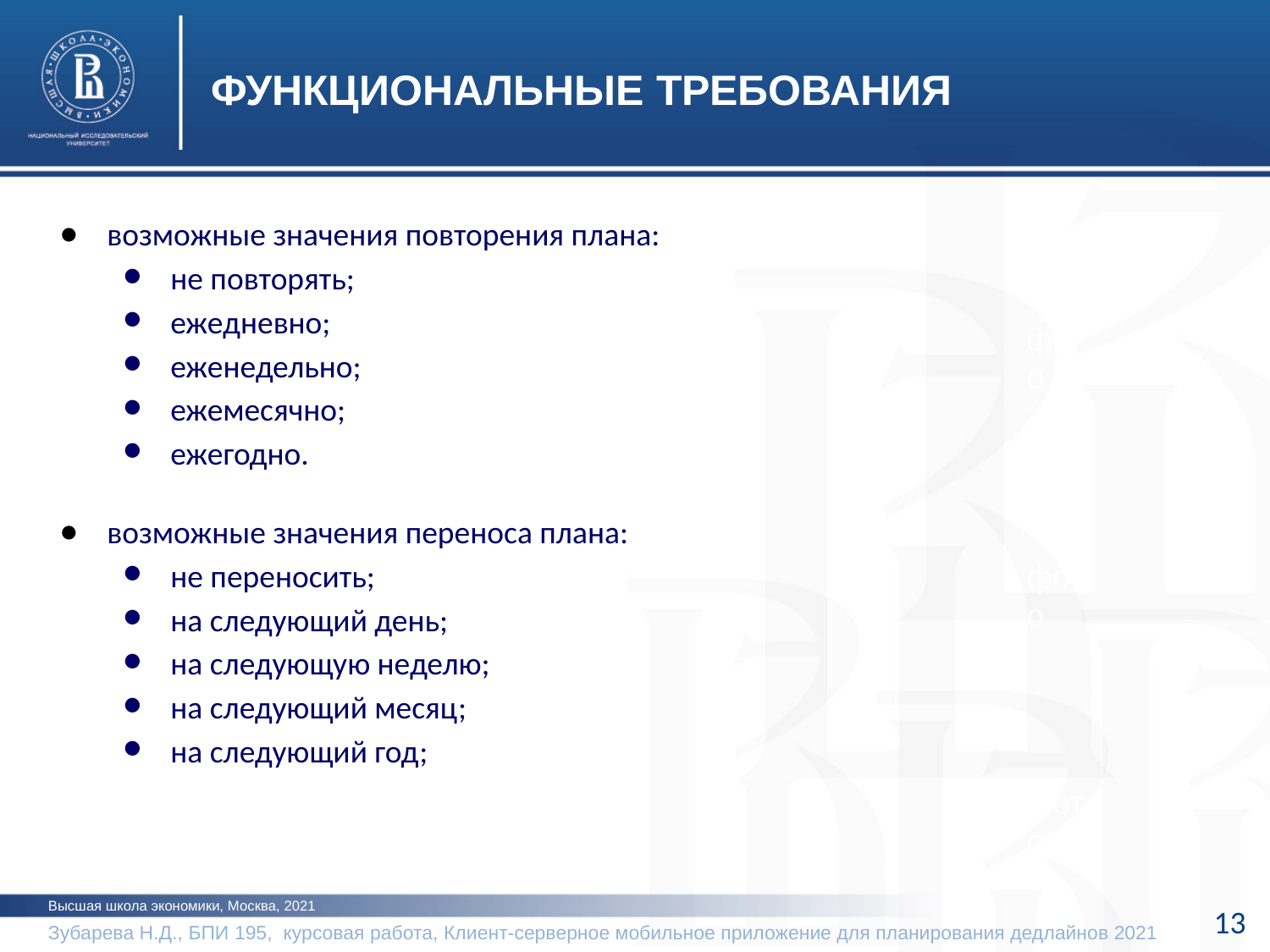

ФУНКЦИОНАЛЬНЫЕ ТРЕБОВАНИЯ
возможные значения повторения плана:
не повторять;
ежедневно;
еженедельно;
ежемесячно;
ежегодно.

возможные значения переноса плана:
не переносить;
на следующий день;
на следующую неделю;
на следующий месяц;
на следующий год;

фото
фото
фото
Высшая школа экономики, Москва, 2021
13
Зубарева Н.Д., БПИ 195,  курсовая работа, Клиент-серверное мобильное приложение для планирования дедлайнов 2021